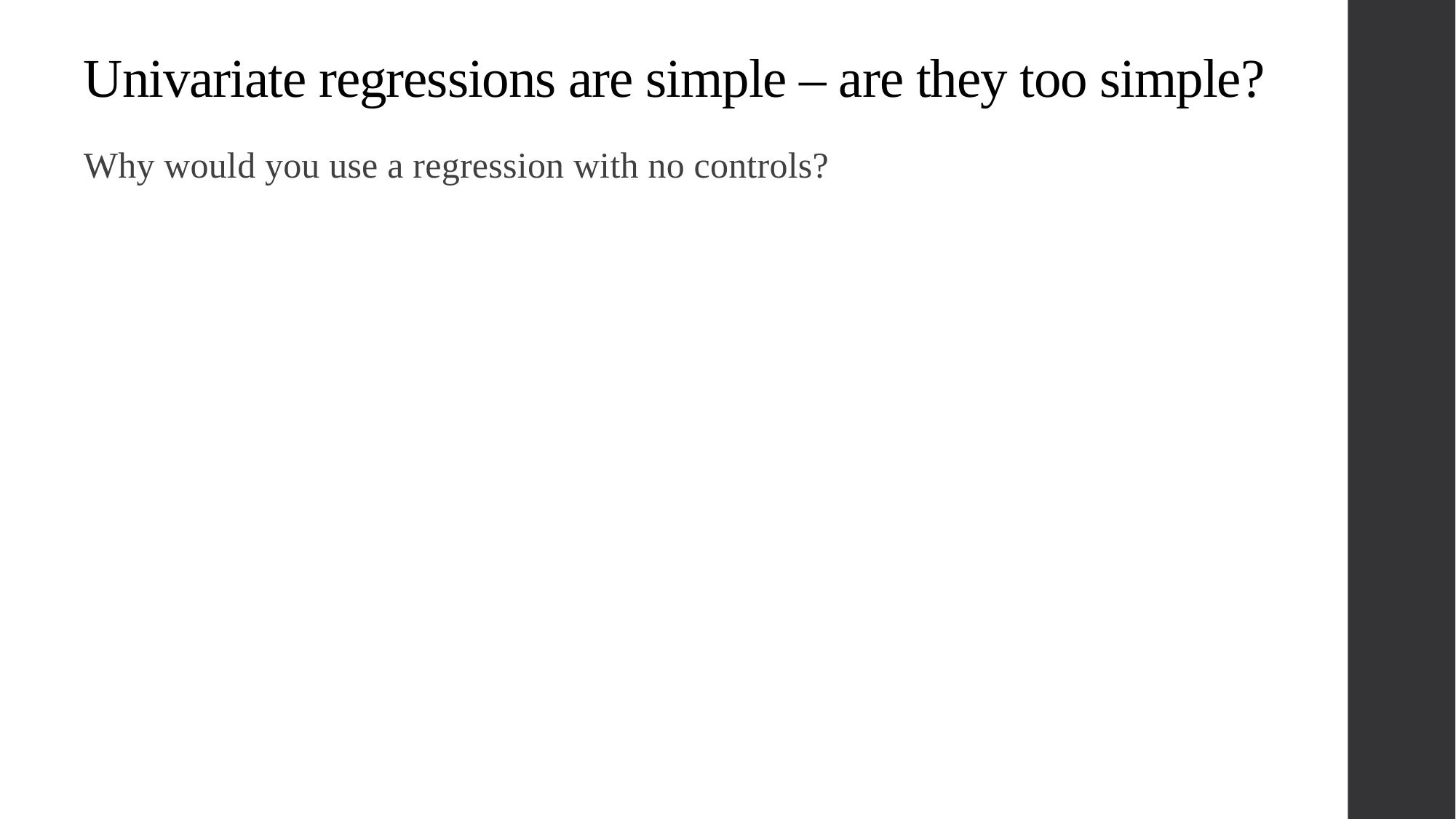

# Univariate regressions are simple – are they too simple?
Why would you use a regression with no controls?